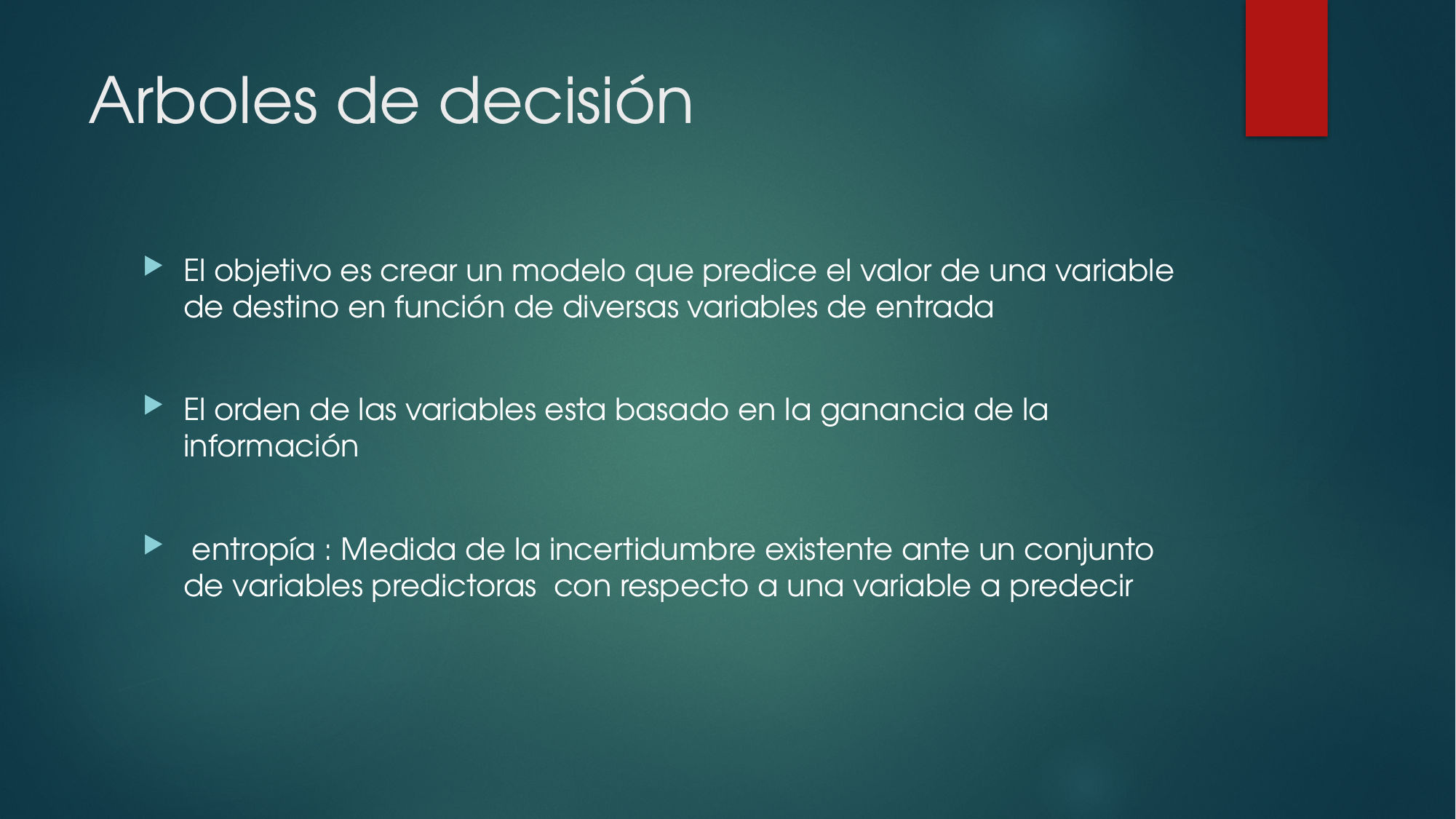

# Arboles de decisión
El objetivo es crear un modelo que predice el valor de una variable de destino en función de diversas variables de entrada

El orden de las variables esta basado en la ganancia de la información

 entropía : Medida de la incertidumbre existente ante un conjunto de variables predictoras  con respecto a una variable a predecir